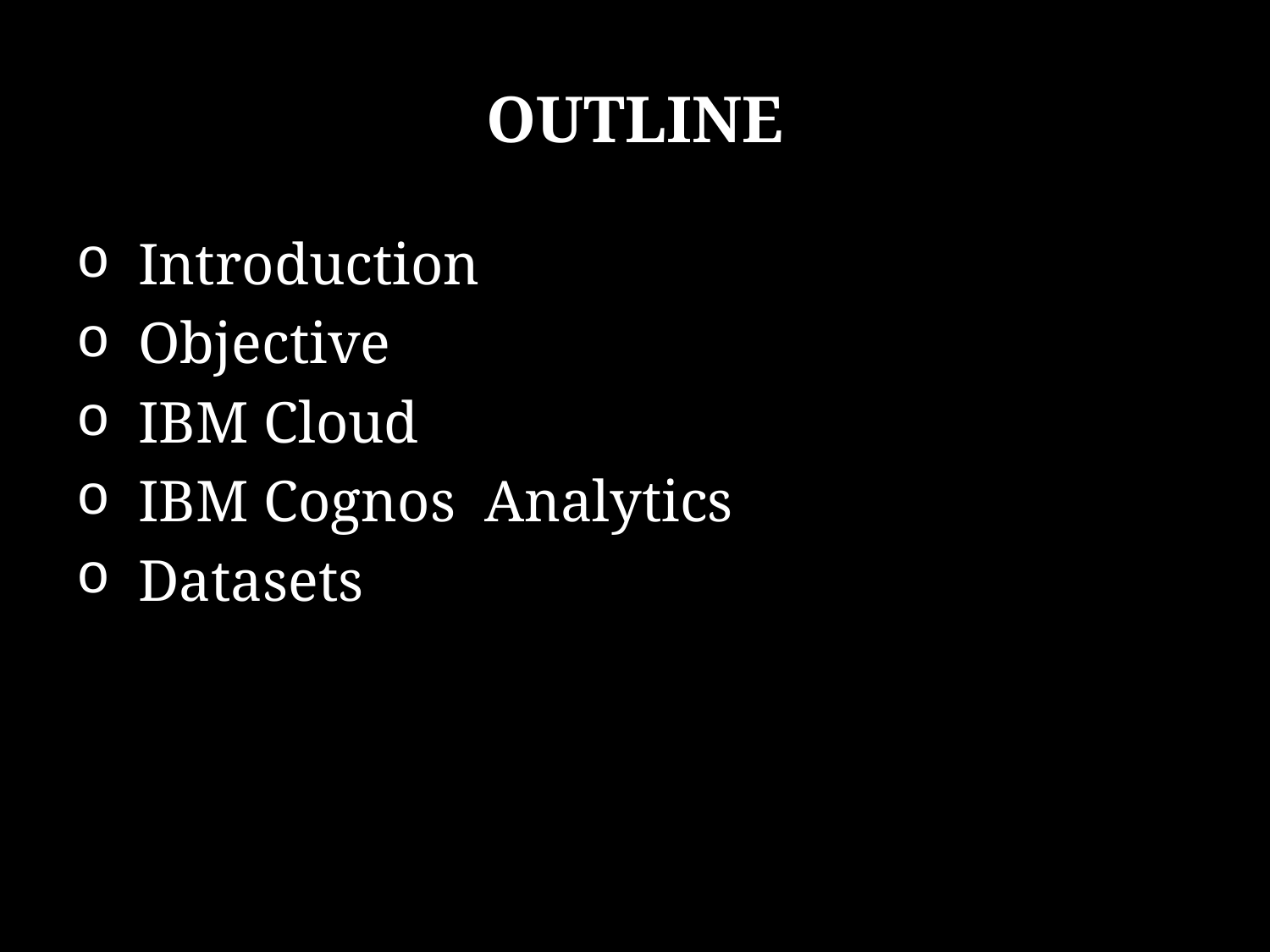

# OUTLINE
 Introduction
 Objective
 IBM Cloud
 IBM Cognos  Analytics
 Datasets